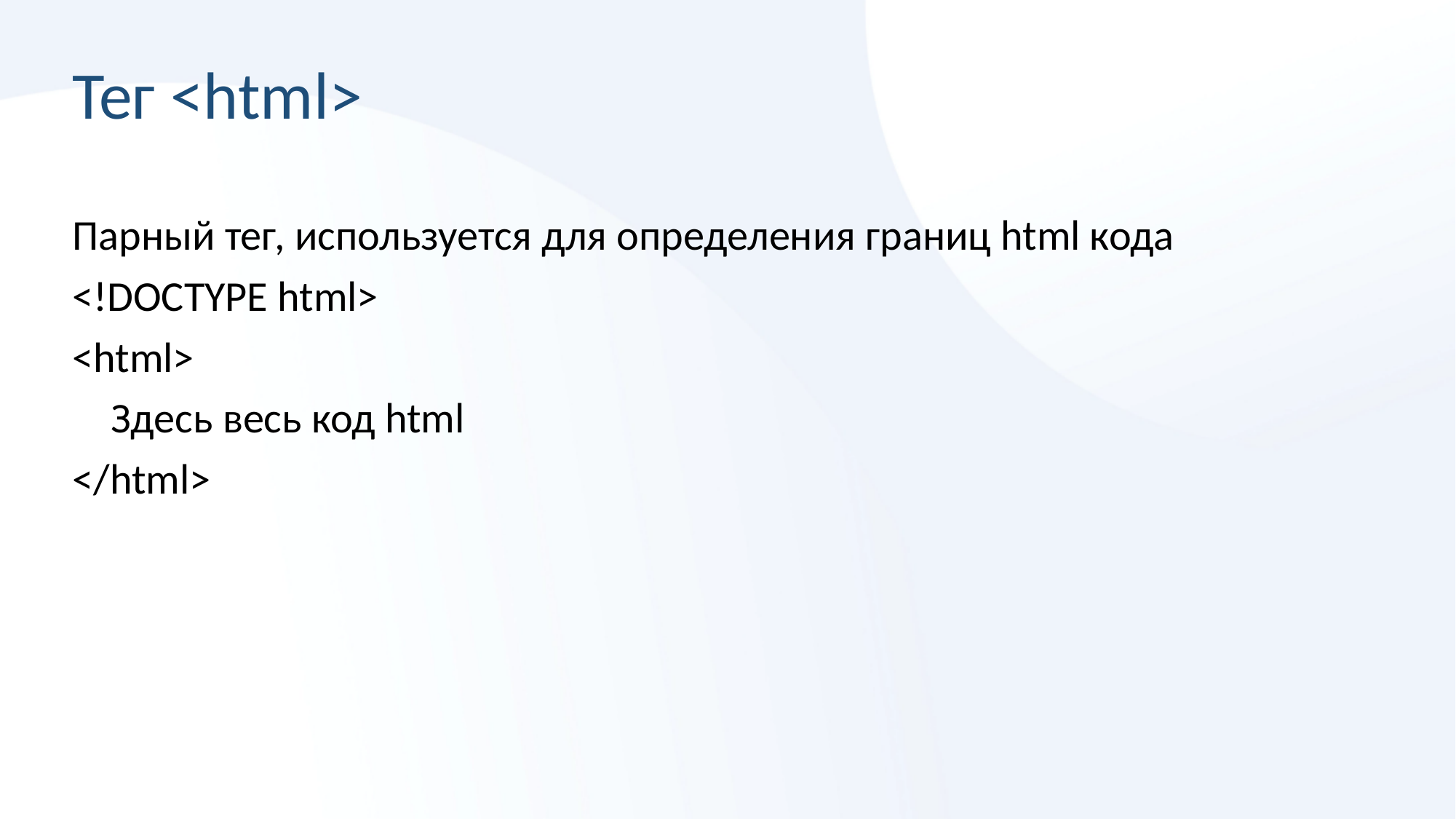

# Тег <html>
Парный тег, используется для определения границ html кода
<!DOCTYPE html>
<html>
    Здесь весь код html
</html>